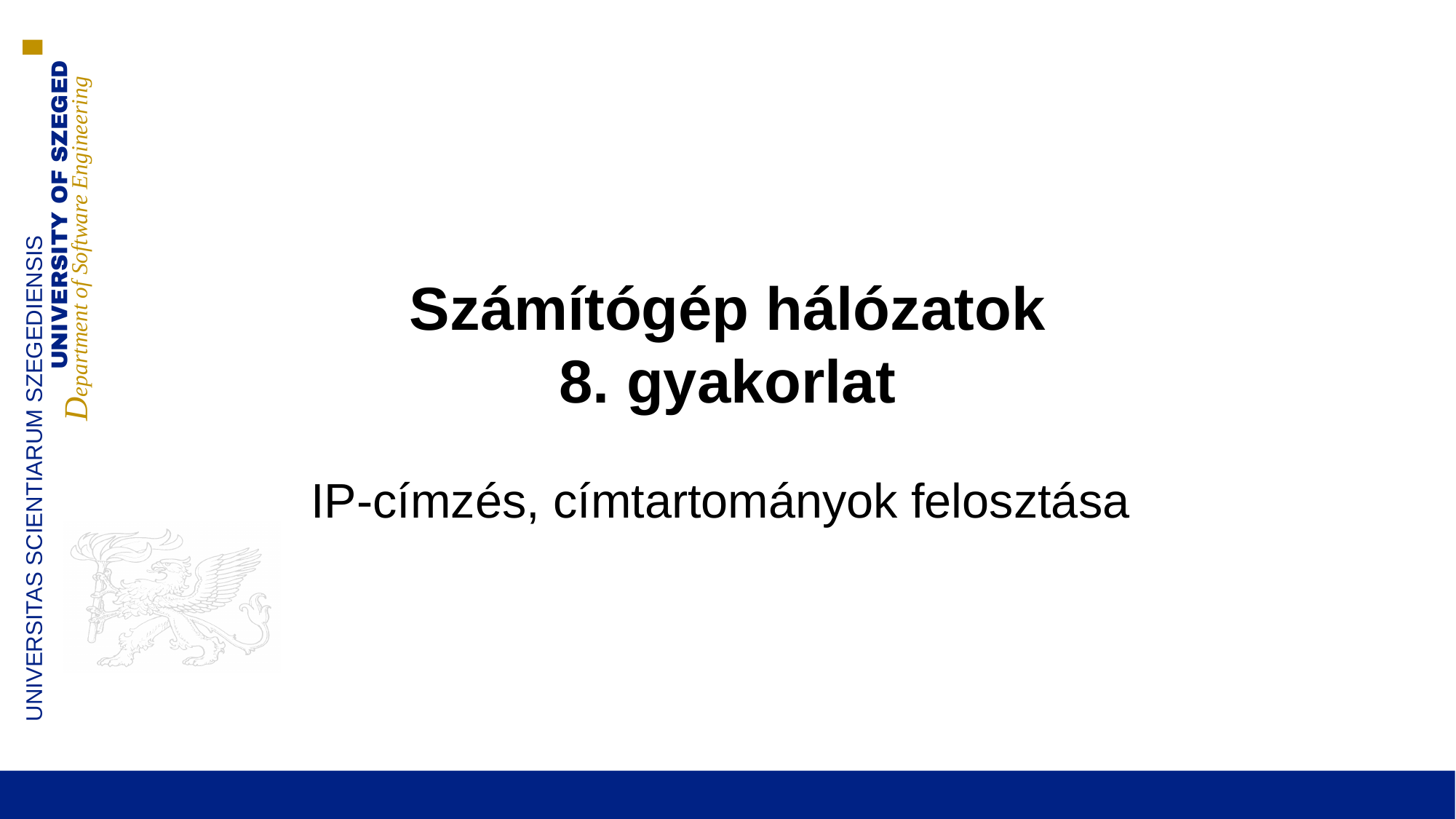

Számítógép hálózatok
8. gyakorlat
IP-címzés, címtartományok felosztása